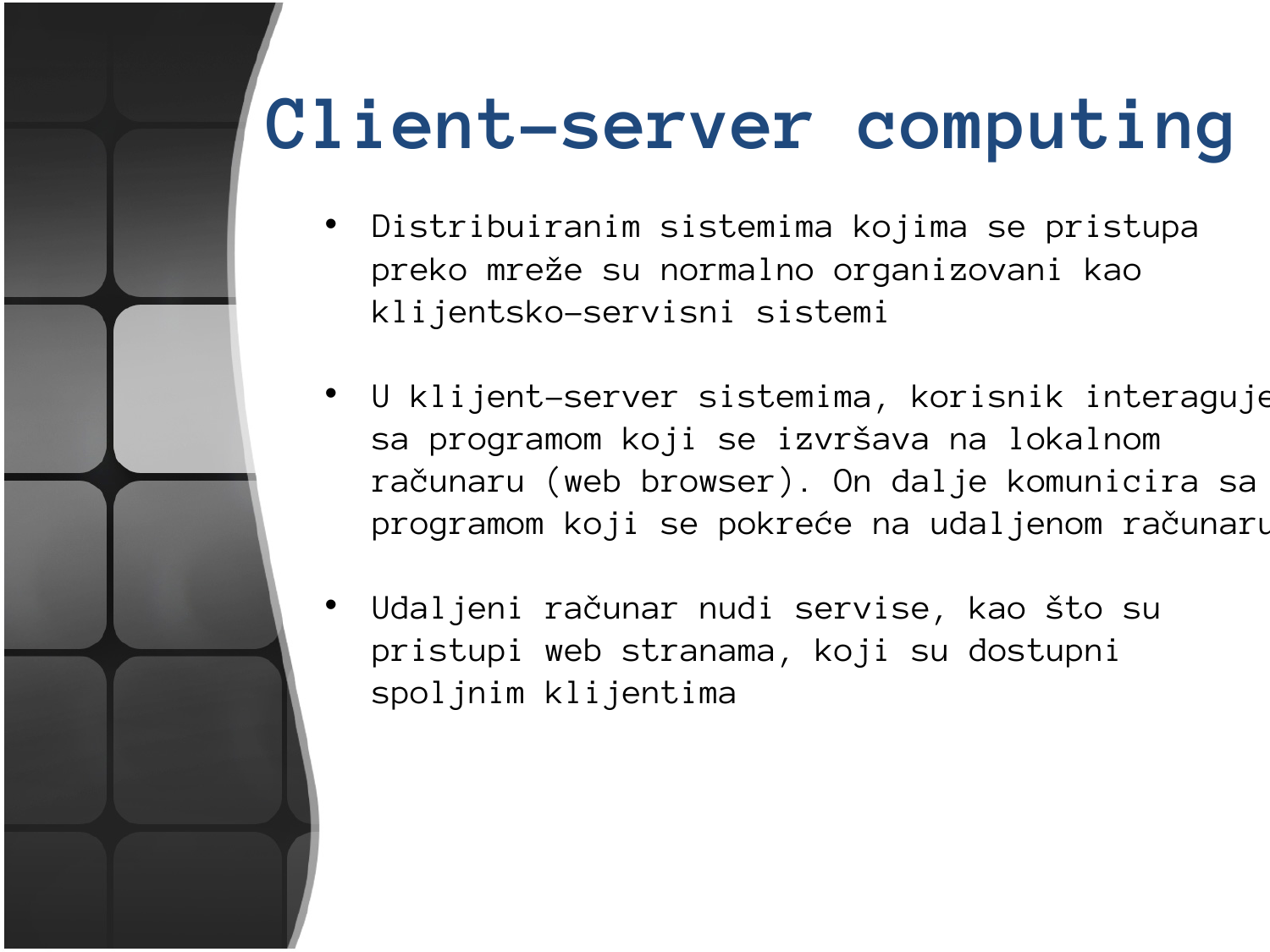

# Client-server computing
Distribuiranim sistemima kojima se pristupa preko mreže su normalno organizovani kao klijentsko-servisni sistemi

U klijent-server sistemima, korisnik interaguje sa programom koji se izvršava na lokalnom računaru (web browser). On dalje komunicira sa programom koji se pokreće na udaljenom računaru

Udaljeni računar nudi servise, kao što su pristupi web stranama, koji su dostupni spoljnim klijentima